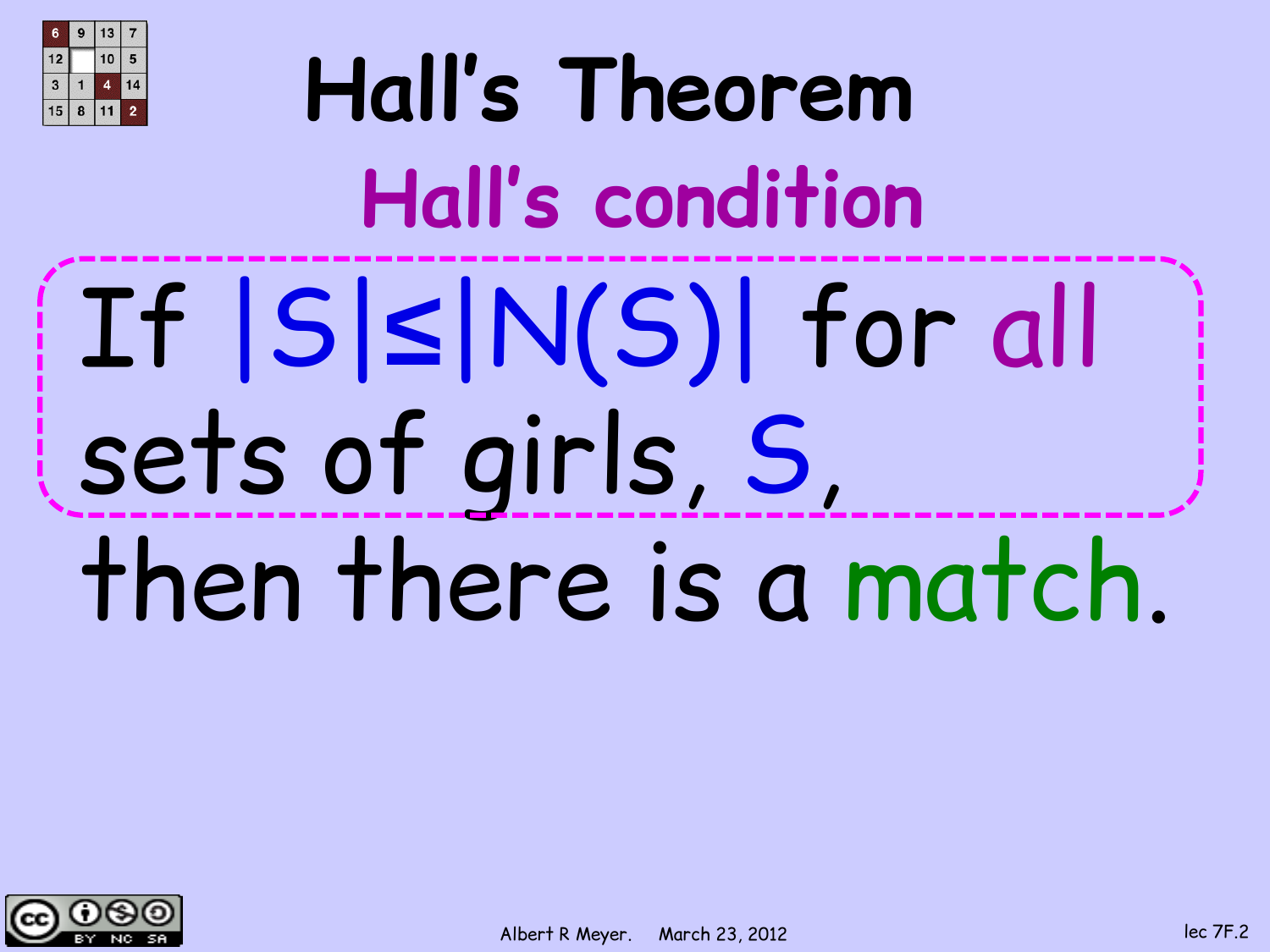

Hall’s Theorem
Hall’s condition
If |S|≤|N(S)| for all sets of girls, S,
then there is a match.

lec 7F.2